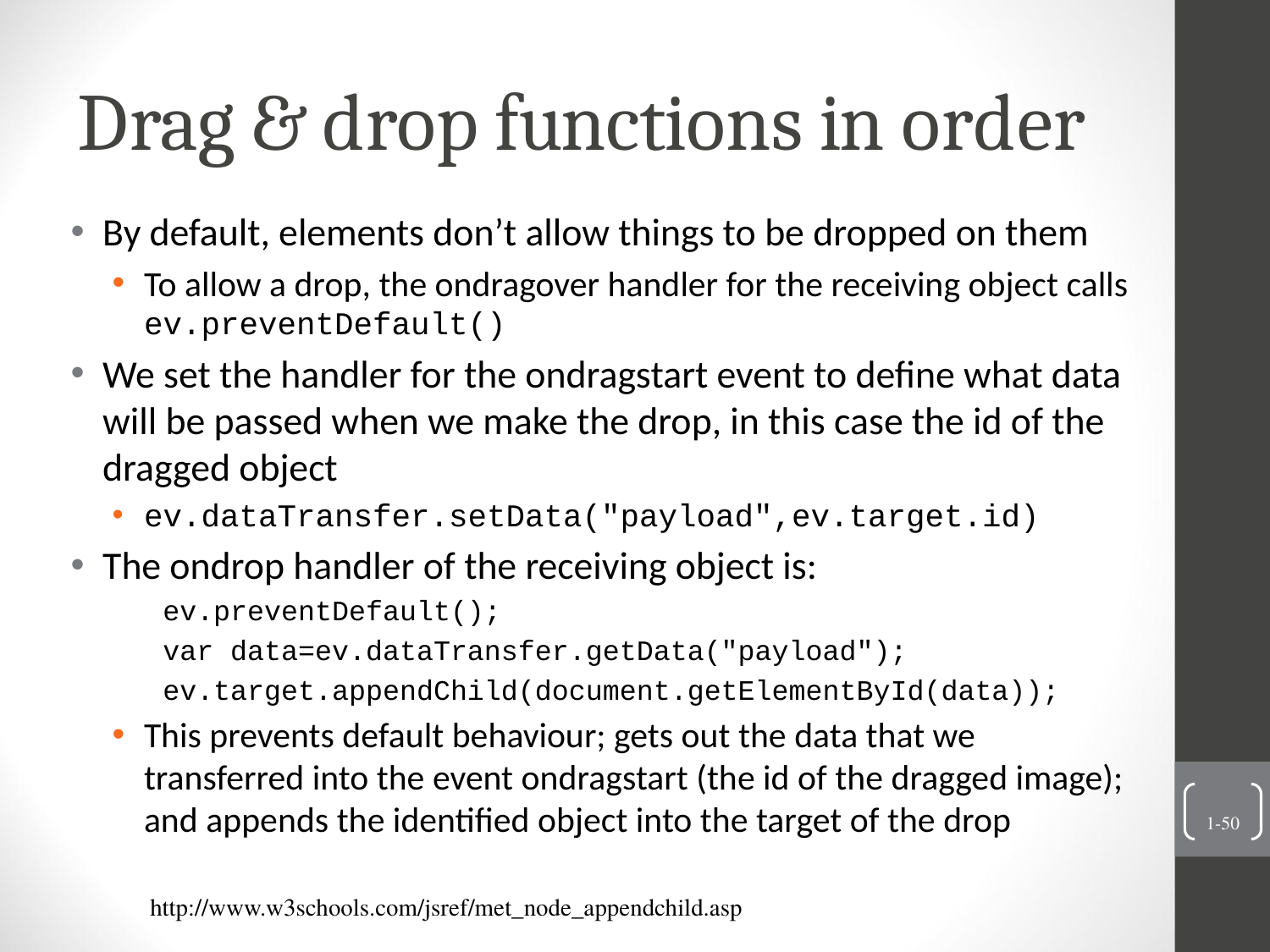

# Drag & drop functions in order
By default, elements don’t allow things to be dropped on them
To allow a drop, the ondragover handler for the receiving object calls ev.preventDefault()
We set the handler for the ondragstart event to define what data will be passed when we make the drop, in this case the id of the dragged object
ev.dataTransfer.setData("payload",ev.target.id)
The ondrop handler of the receiving object is:
ev.preventDefault();
var data=ev.dataTransfer.getData("payload");
ev.target.appendChild(document.getElementById(data));
This prevents default behaviour; gets out the data that we transferred into the event ondragstart (the id of the dragged image); and appends the identified object into the target of the drop

1-50
http://www.w3schools.com/jsref/met_node_appendchild.asp